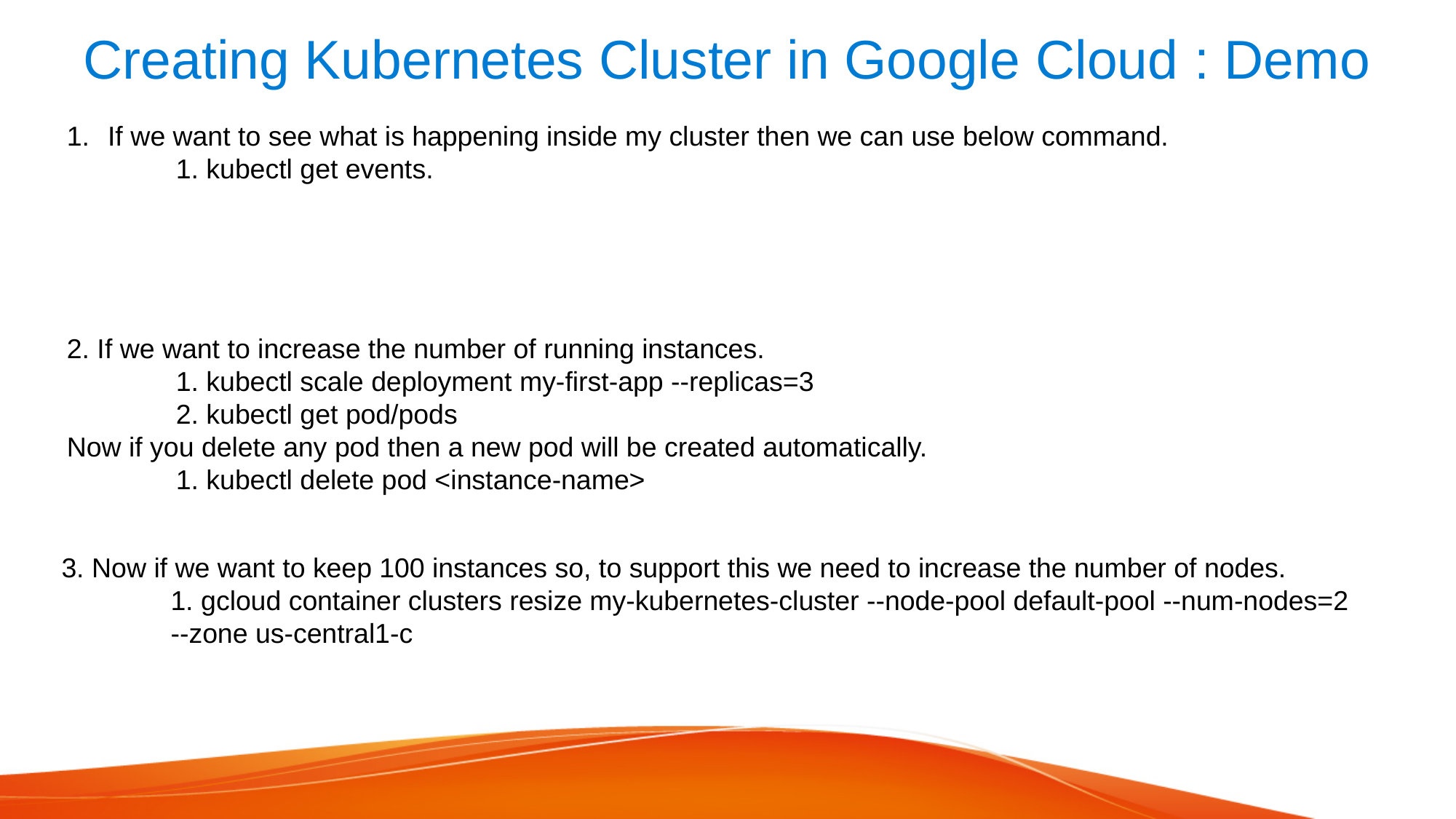

# Creating Kubernetes Cluster in Google Cloud : Demo
If we want to see what is happening inside my cluster then we can use below command.
	1. kubectl get events.

2. If we want to increase the number of running instances.
	1. kubectl scale deployment my-first-app --replicas=3
	2. kubectl get pod/pods
Now if you delete any pod then a new pod will be created automatically.
	1. kubectl delete pod <instance-name>
3. Now if we want to keep 100 instances so, to support this we need to increase the number of nodes.
	1. gcloud container clusters resize my-kubernetes-cluster --node-pool default-pool --num-nodes=2 	--zone us-central1-c

8